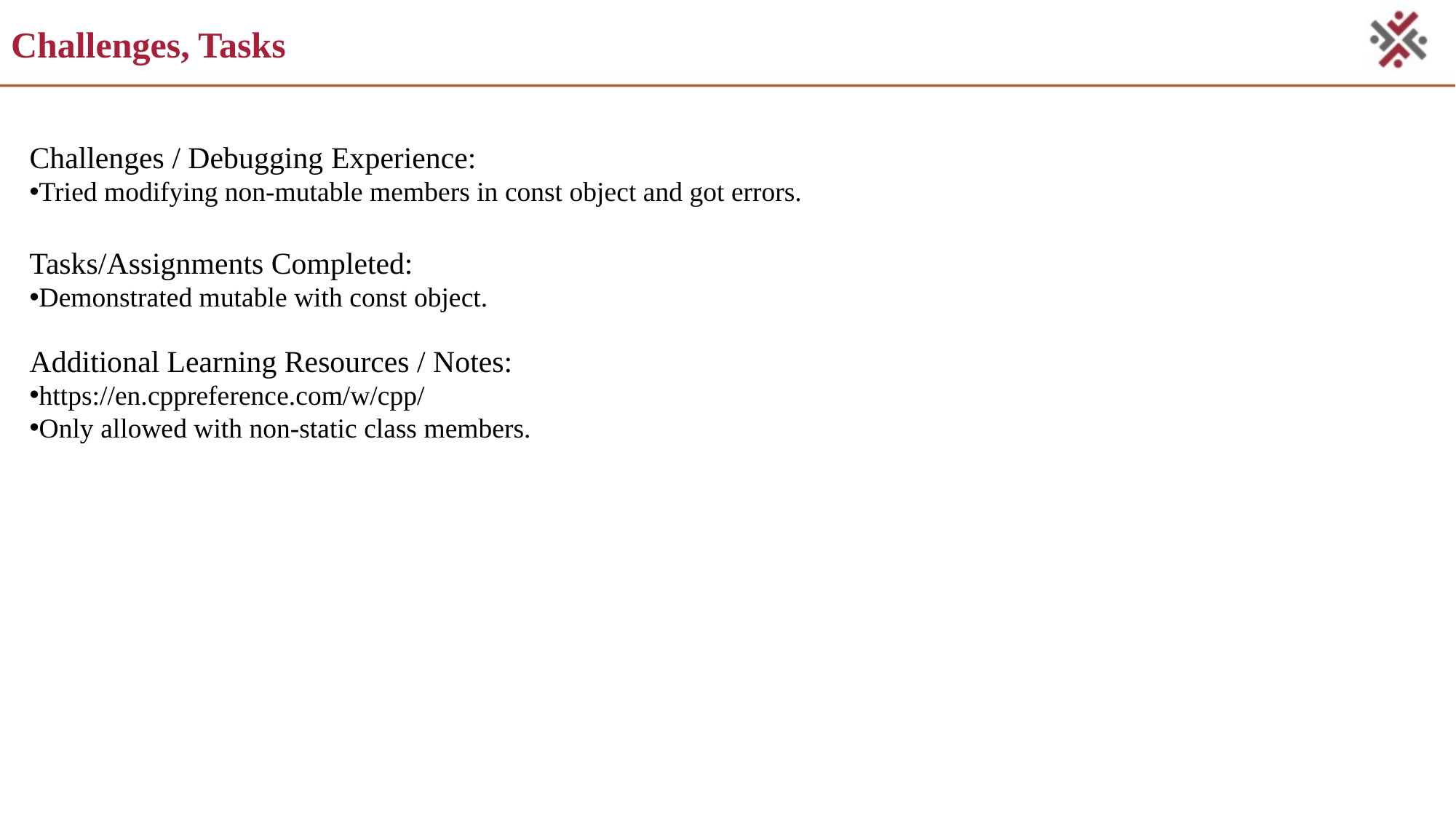

# Challenges, Tasks
Challenges / Debugging Experience:
Tried modifying non-mutable members in const object and got errors.

Tasks/Assignments Completed:
Demonstrated mutable with const object.

Additional Learning Resources / Notes:
https://en.cppreference.com/w/cpp/
Only allowed with non-static class members.